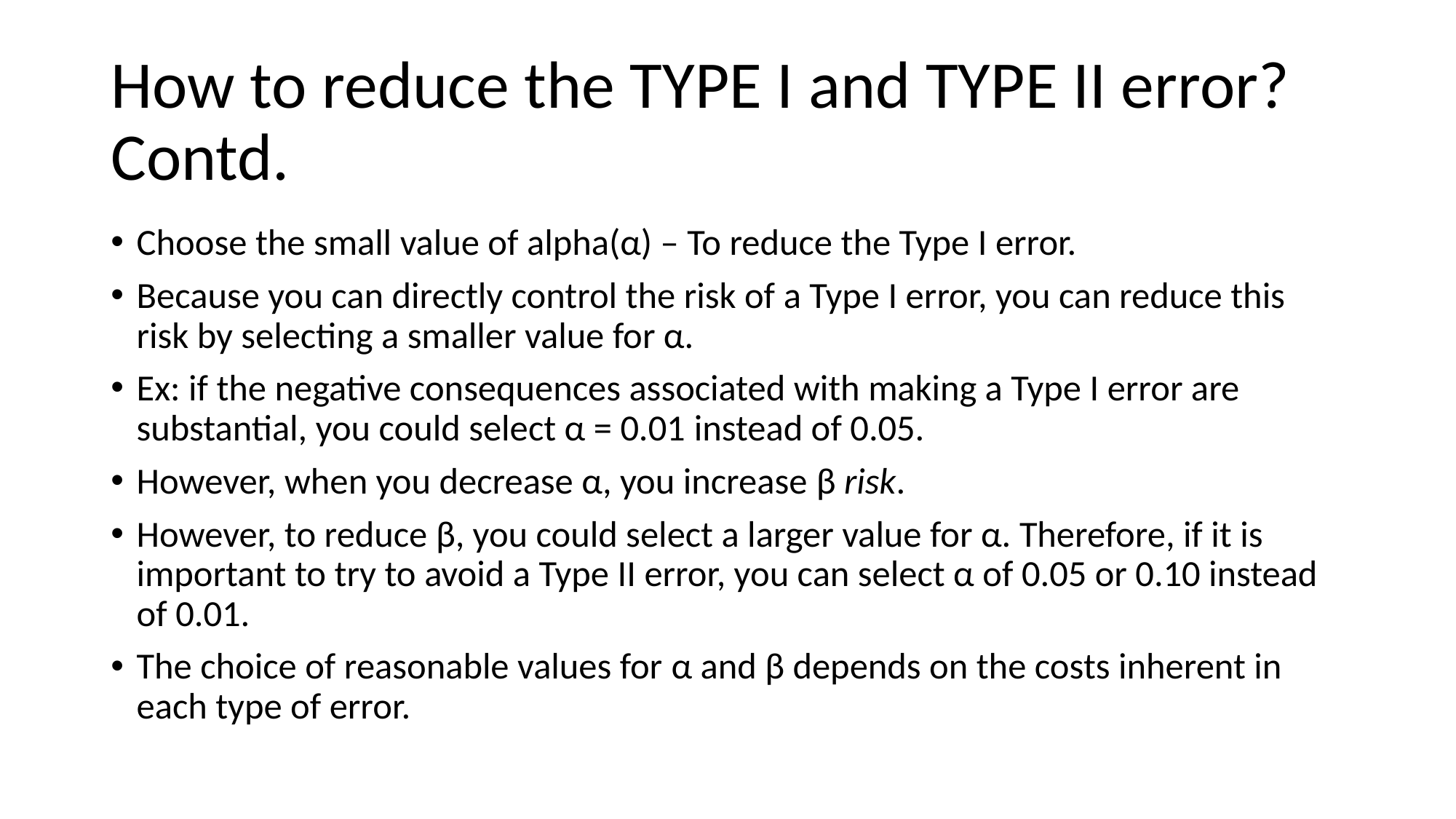

# How to reduce the TYPE I and TYPE II error? Contd.
Choose the small value of alpha(α) – To reduce the Type I error.
Because you can directly control the risk of a Type I error, you can reduce this risk by selecting a smaller value for α.
Ex: if the negative consequences associated with making a Type I error are substantial, you could select α = 0.01 instead of 0.05.
However, when you decrease α, you increase β risk.
However, to reduce β, you could select a larger value for α. Therefore, if it is important to try to avoid a Type II error, you can select α of 0.05 or 0.10 instead of 0.01.
The choice of reasonable values for α and β depends on the costs inherent in each type of error.